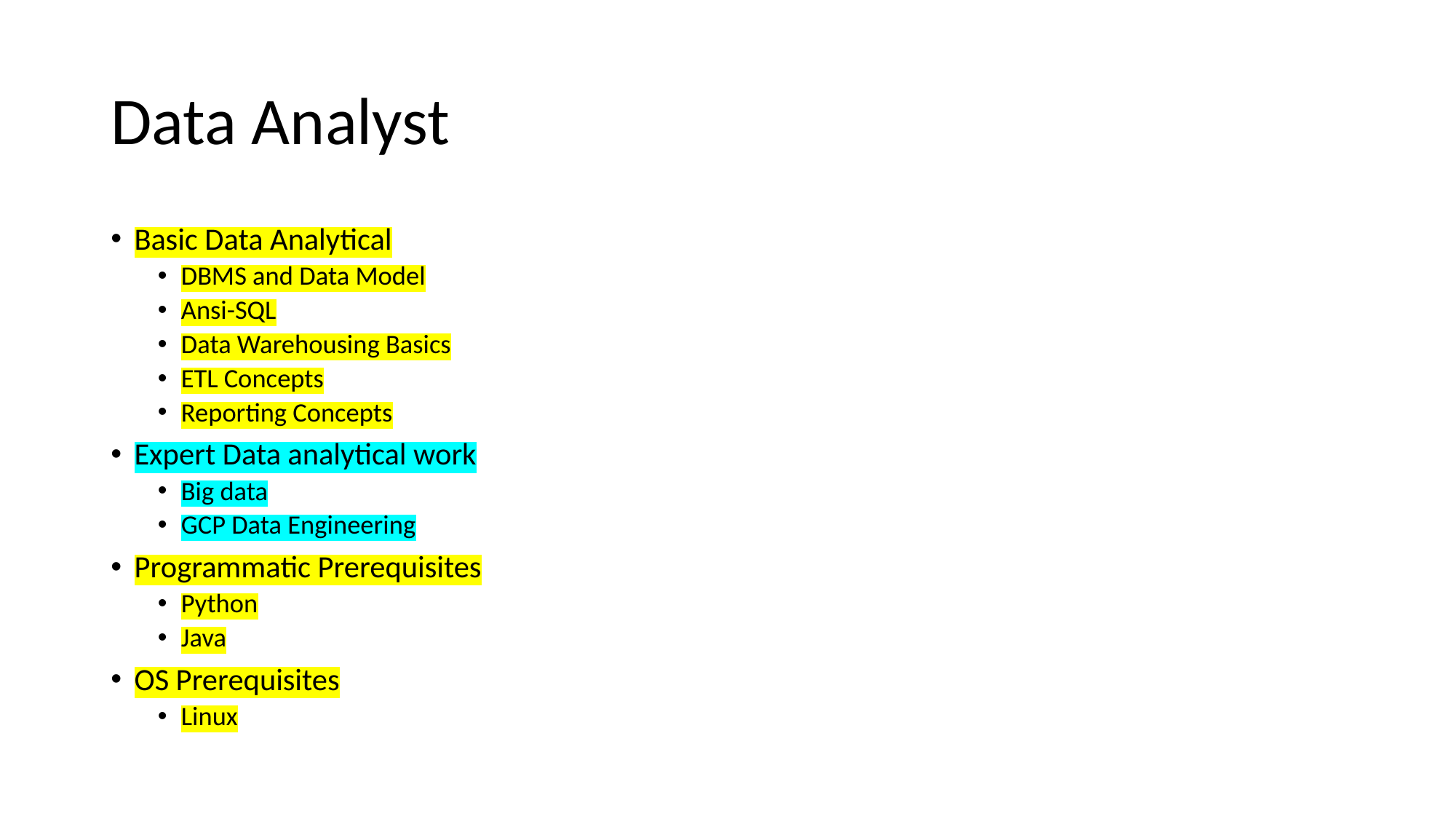

# Data Analyst
Basic Data Analytical
DBMS and Data Model
Ansi-SQL
Data Warehousing Basics
ETL Concepts
Reporting Concepts
Expert Data analytical work
Big data
GCP Data Engineering
Programmatic Prerequisites
Python
Java
OS Prerequisites
Linux